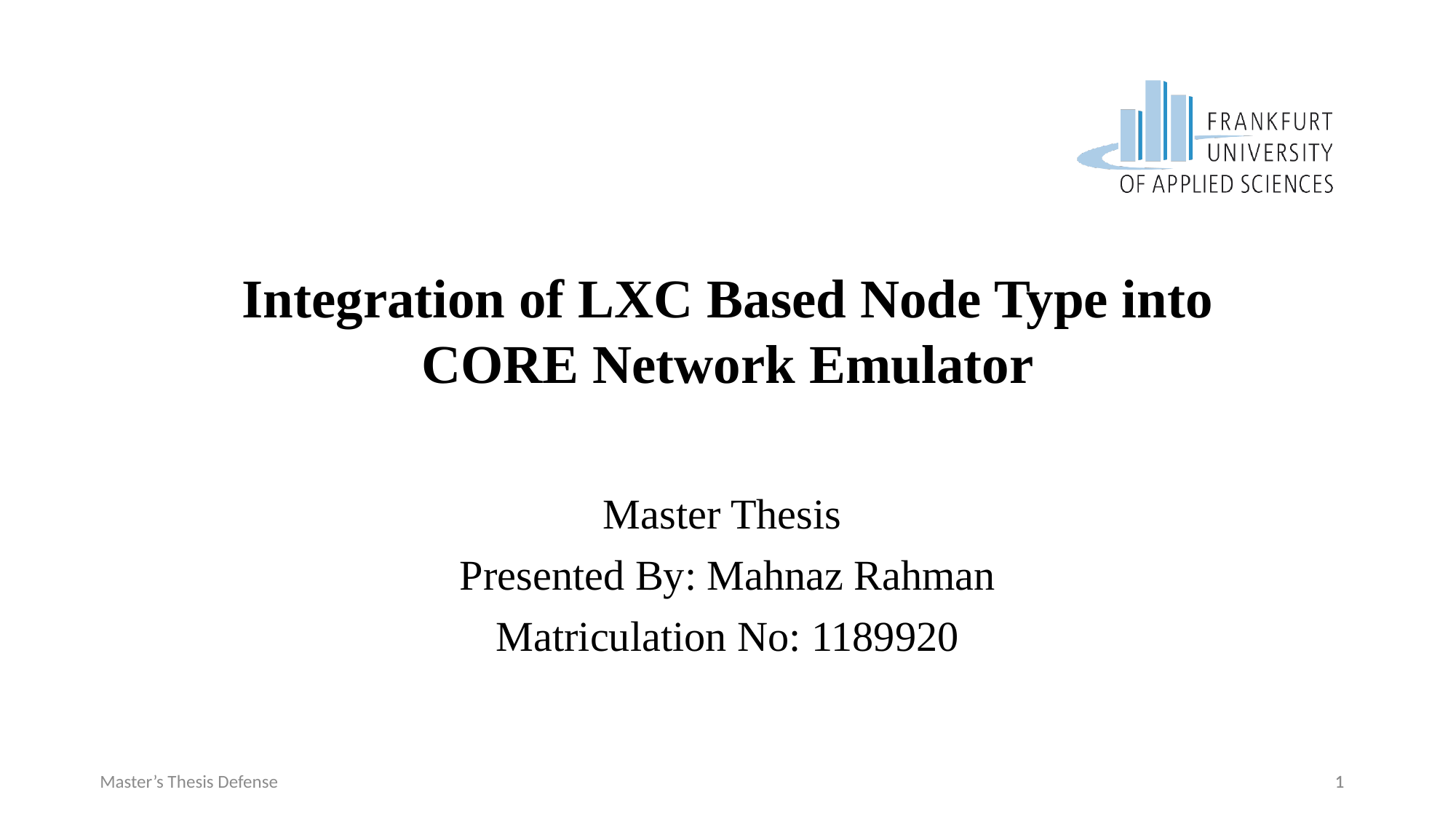

Integration of LXC Based Node Type into CORE Network Emulator
Master Thesis
Presented By: Mahnaz Rahman
Matriculation No: 1189920
Master’s Thesis Defense
1
1